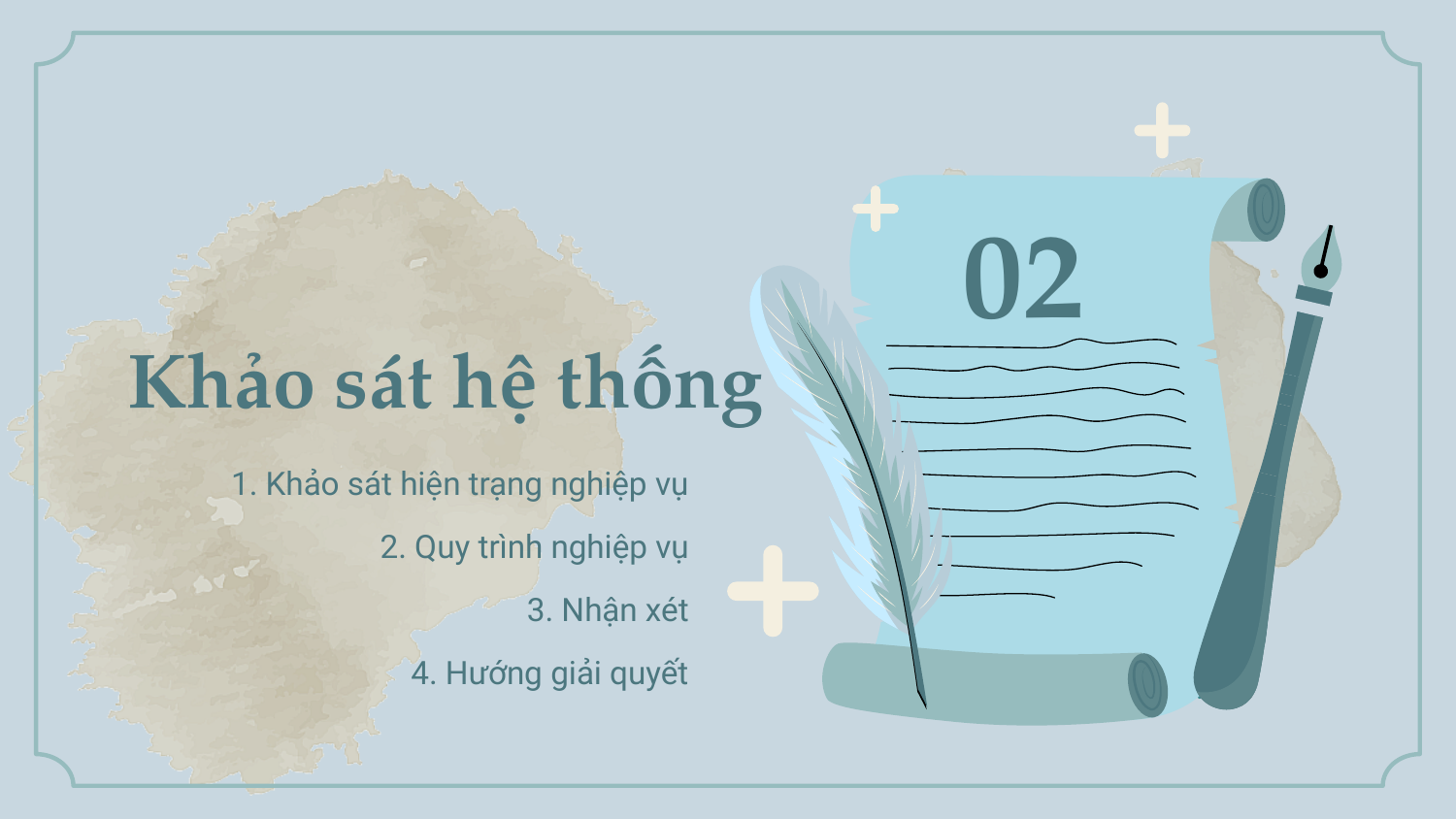

02
# Khảo sát hệ thống
1. Khảo sát hiện trạng nghiệp vụ
2. Quy trình nghiệp vụ
3. Nhận xét
4. Hướng giải quyết